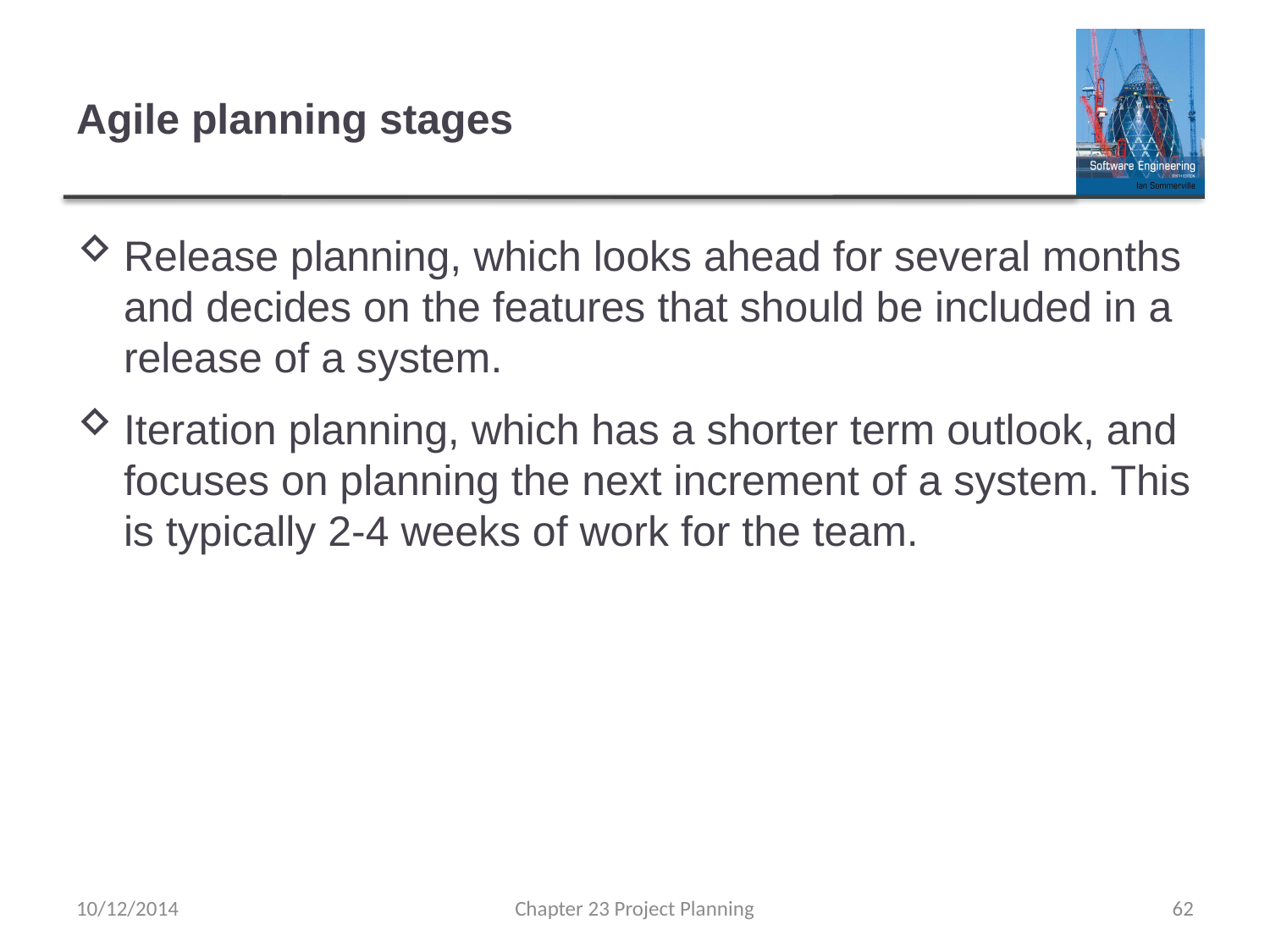

# Agile planning stages
Release planning, which looks ahead for several months and decides on the features that should be included in a release of a system.
Iteration planning, which has a shorter term outlook, and focuses on planning the next increment of a system. This is typically 2-4 weeks of work for the team.

10/12/2014
Chapter 23 Project Planning
62